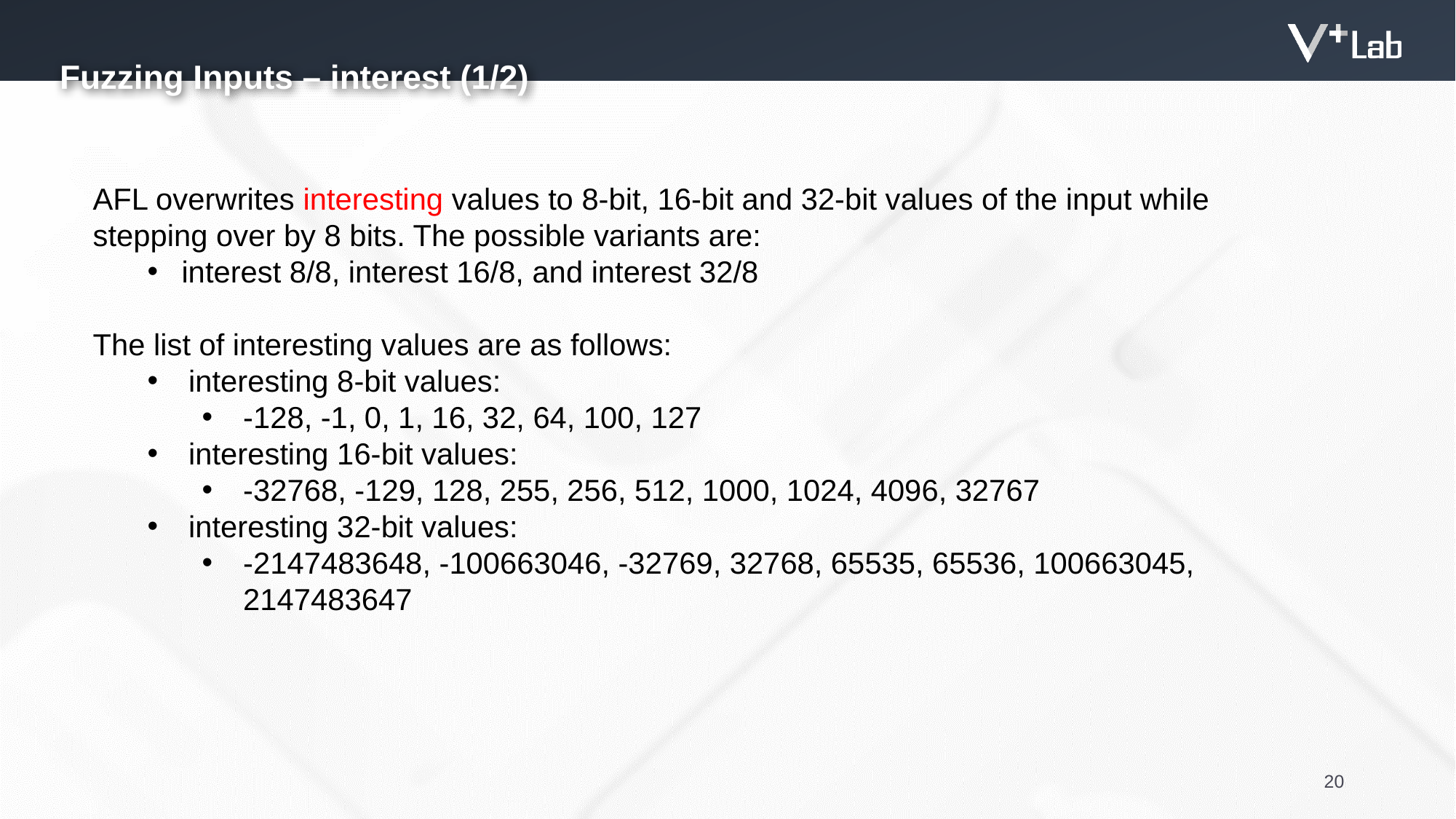

Fuzzing Inputs – interest (1/2)
AFL overwrites interesting values to 8-bit, 16-bit and 32-bit values of the input while stepping over by 8 bits. The possible variants are:
interest 8/8, interest 16/8, and interest 32/8

The list of interesting values are as follows:
interesting 8-bit values:
-128, -1, 0, 1, 16, 32, 64, 100, 127
interesting 16-bit values:
-32768, -129, 128, 255, 256, 512, 1000, 1024, 4096, 32767
interesting 32-bit values:
-2147483648, -100663046, -32769, 32768, 65535, 65536, 100663045, 2147483647

20